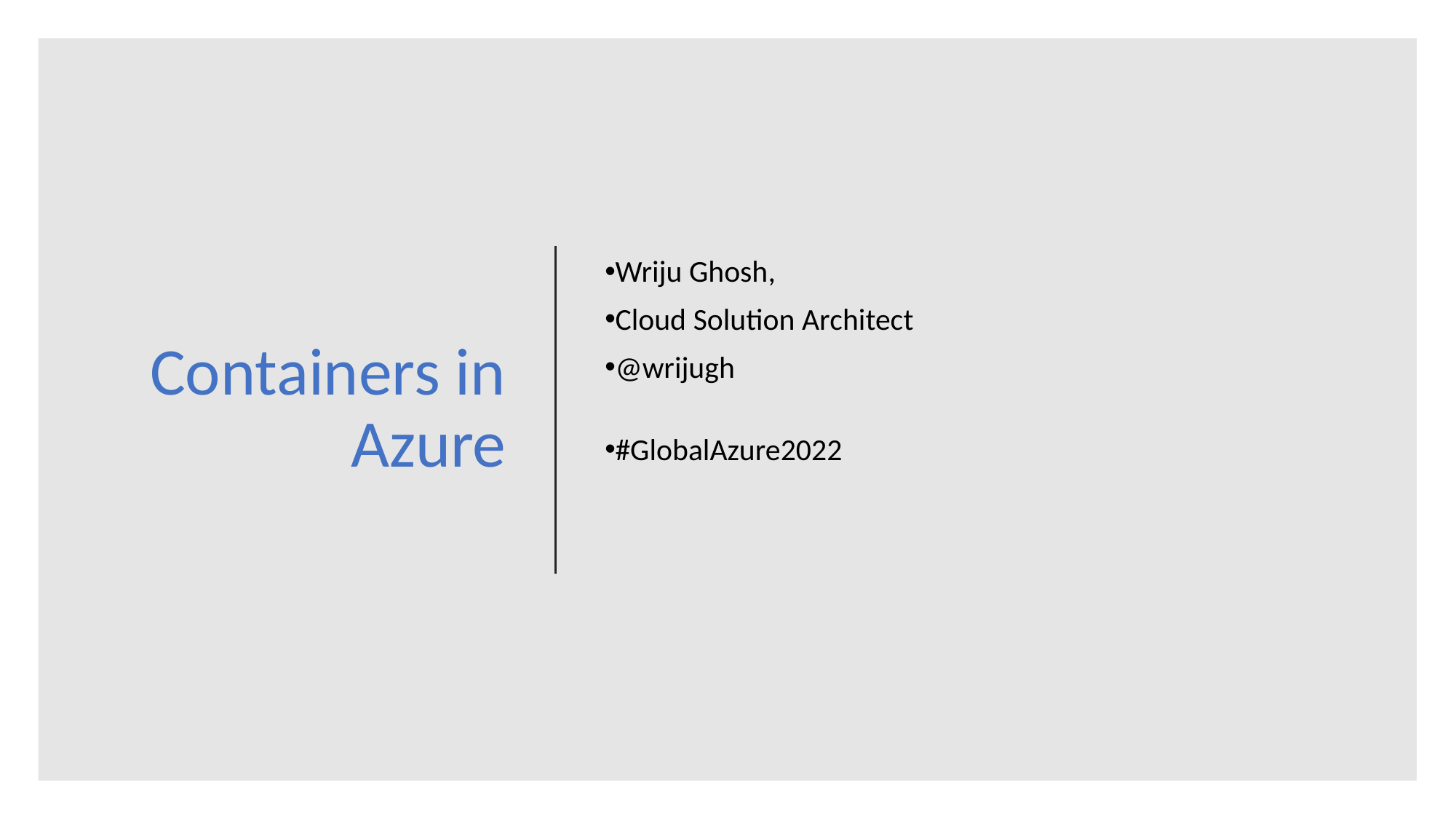

# Containers in Azure
Wriju Ghosh,
Cloud Solution Architect
@wrijugh
#GlobalAzure2022